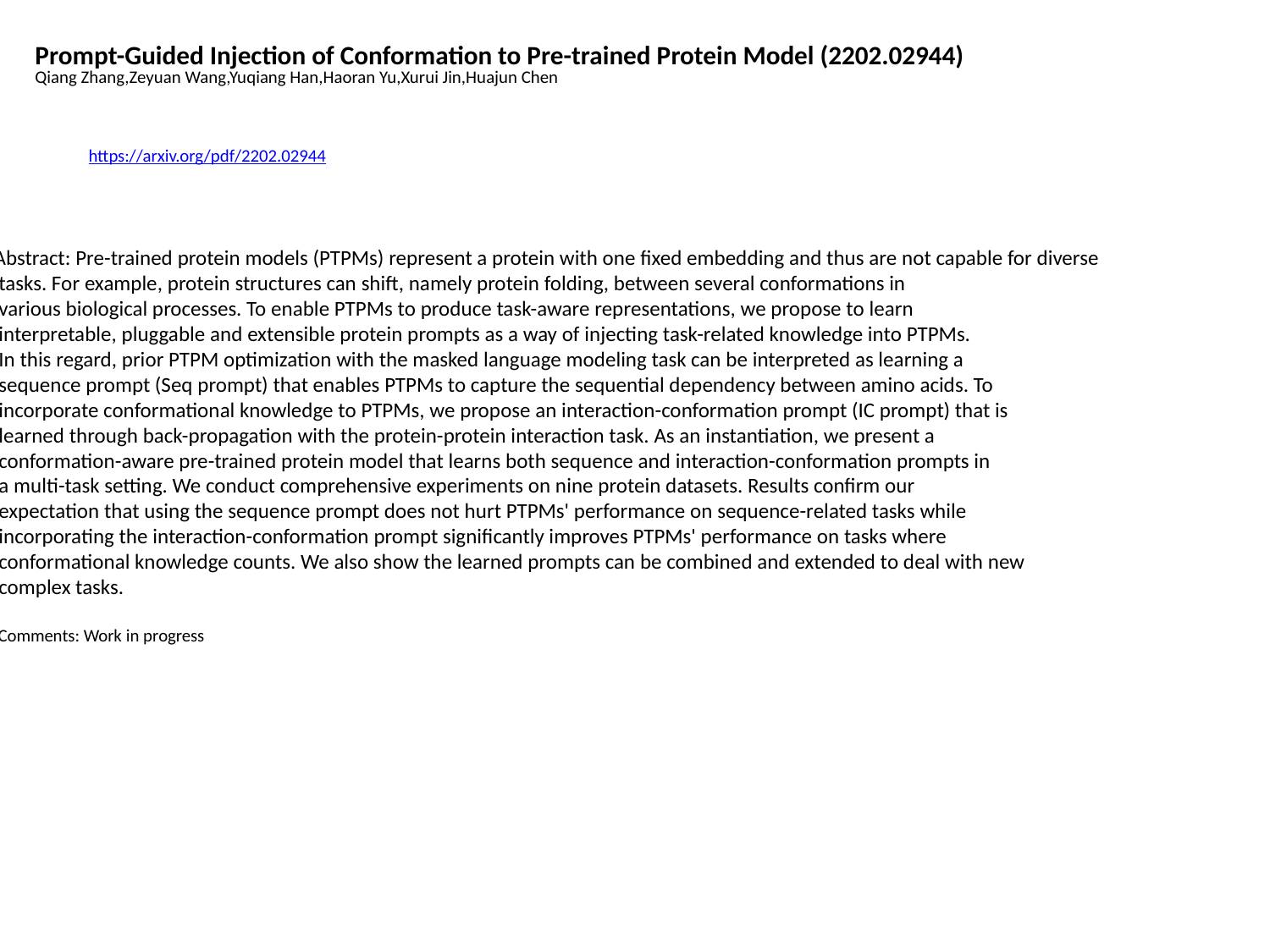

Prompt-Guided Injection of Conformation to Pre-trained Protein Model (2202.02944)
Qiang Zhang,Zeyuan Wang,Yuqiang Han,Haoran Yu,Xurui Jin,Huajun Chen

https://arxiv.org/pdf/2202.02944

Abstract: Pre-trained protein models (PTPMs) represent a protein with one fixed embedding and thus are not capable for diverse
 tasks. For example, protein structures can shift, namely protein folding, between several conformations in
 various biological processes. To enable PTPMs to produce task-aware representations, we propose to learn
 interpretable, pluggable and extensible protein prompts as a way of injecting task-related knowledge into PTPMs.
 In this regard, prior PTPM optimization with the masked language modeling task can be interpreted as learning a
 sequence prompt (Seq prompt) that enables PTPMs to capture the sequential dependency between amino acids. To
 incorporate conformational knowledge to PTPMs, we propose an interaction-conformation prompt (IC prompt) that is
 learned through back-propagation with the protein-protein interaction task. As an instantiation, we present a
 conformation-aware pre-trained protein model that learns both sequence and interaction-conformation prompts in
 a multi-task setting. We conduct comprehensive experiments on nine protein datasets. Results confirm our
 expectation that using the sequence prompt does not hurt PTPMs' performance on sequence-related tasks while
 incorporating the interaction-conformation prompt significantly improves PTPMs' performance on tasks where
 conformational knowledge counts. We also show the learned prompts can be combined and extended to deal with new
 complex tasks.
 Comments: Work in progress